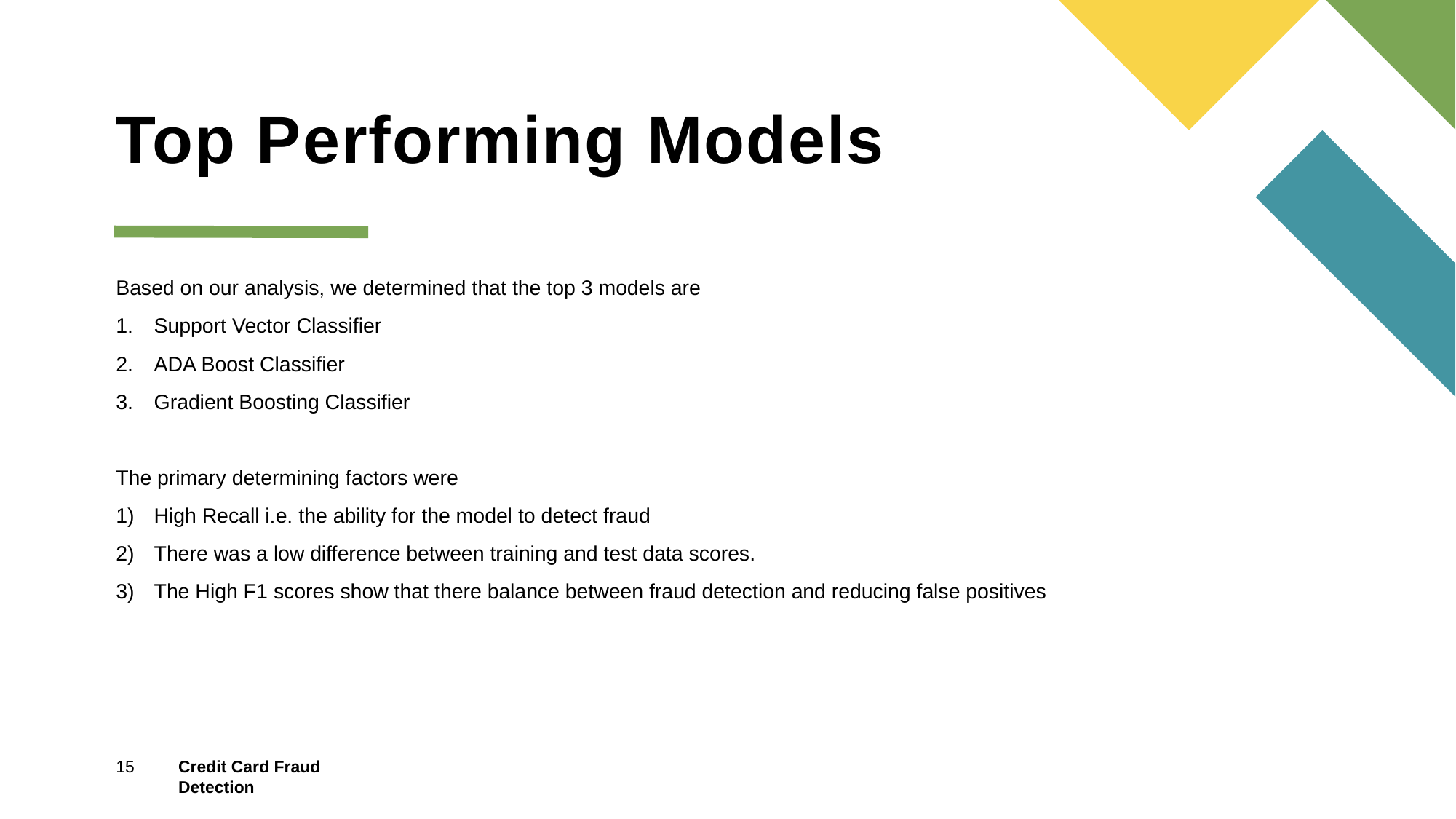

# Top Performing Models
Based on our analysis, we determined that the top 3 models are
Support Vector Classifier
ADA Boost Classifier
Gradient Boosting Classifier

The primary determining factors were
High Recall i.e. the ability for the model to detect fraud
There was a low difference between training and test data scores.
The High F1 scores show that there balance between fraud detection and reducing false positives

15
Credit Card Fraud Detection